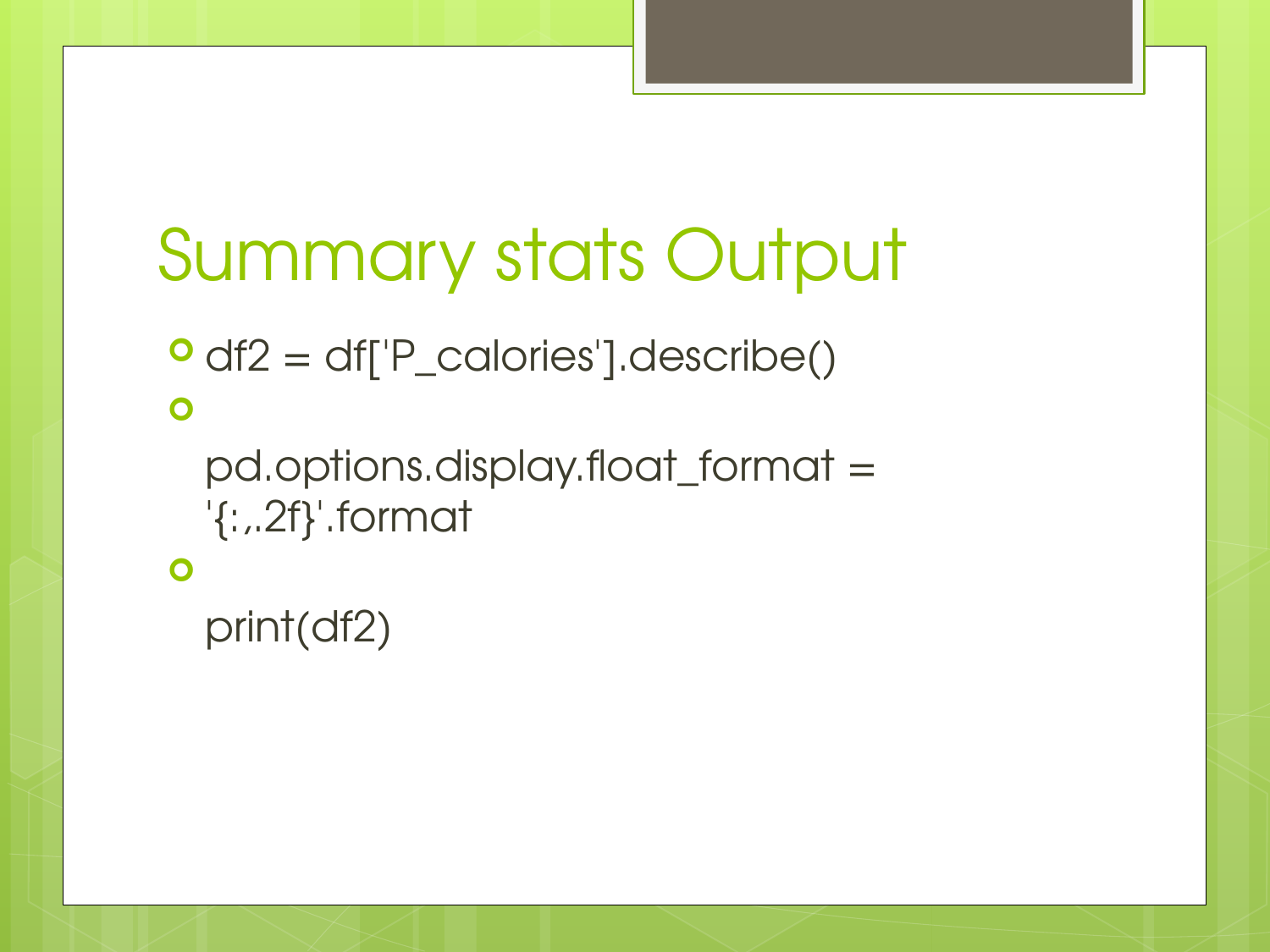

# Summary stats Output
df2 = df['P_calories'].describe()
pd.options.display.float_format = '{:,.2f}'.format
print(df2)